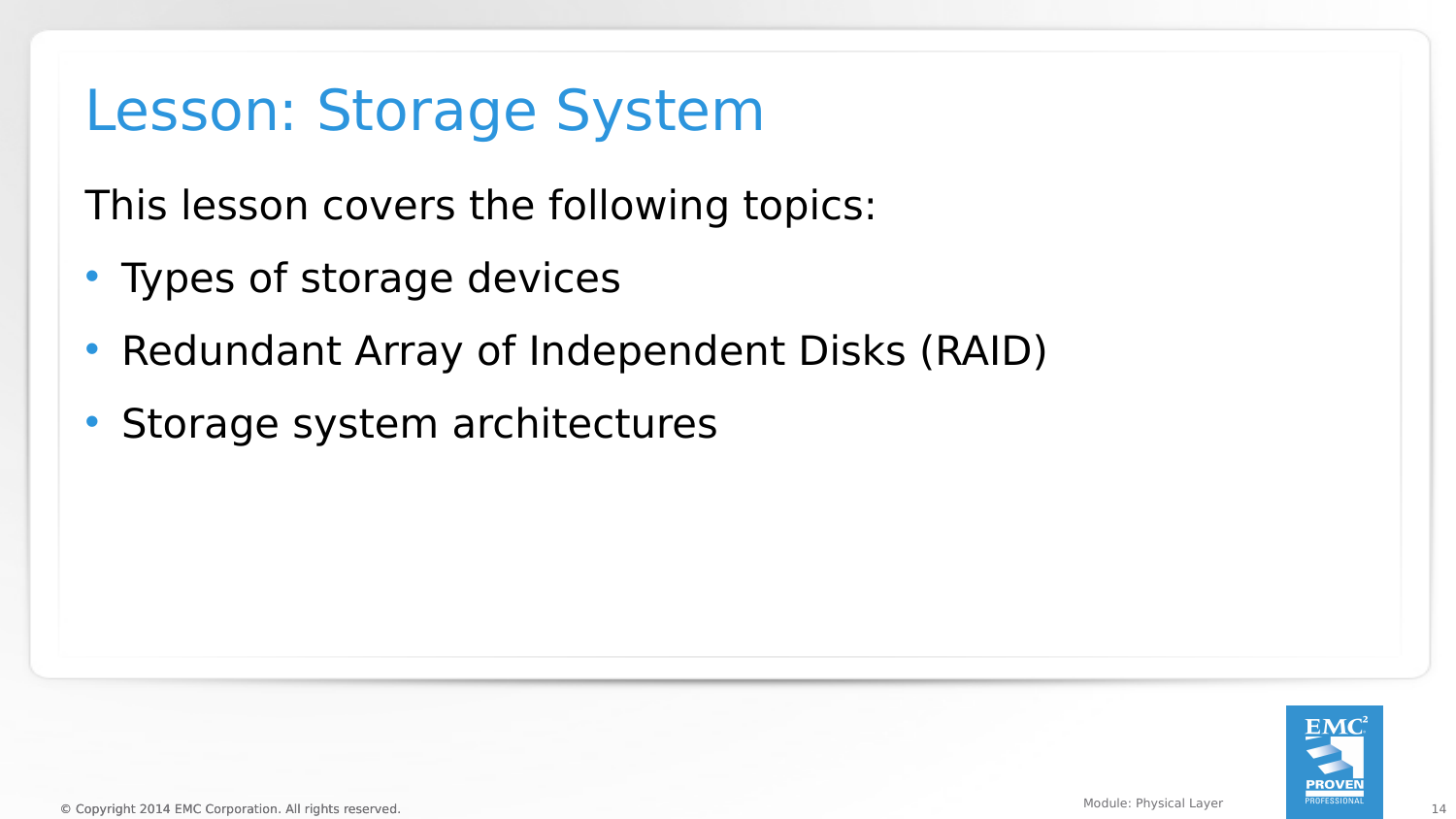

# Lesson: Storage System
This lesson covers the following topics:
Types of storage devices
Redundant Array of Independent Disks (RAID)
Storage system architectures
Module: Physical Layer